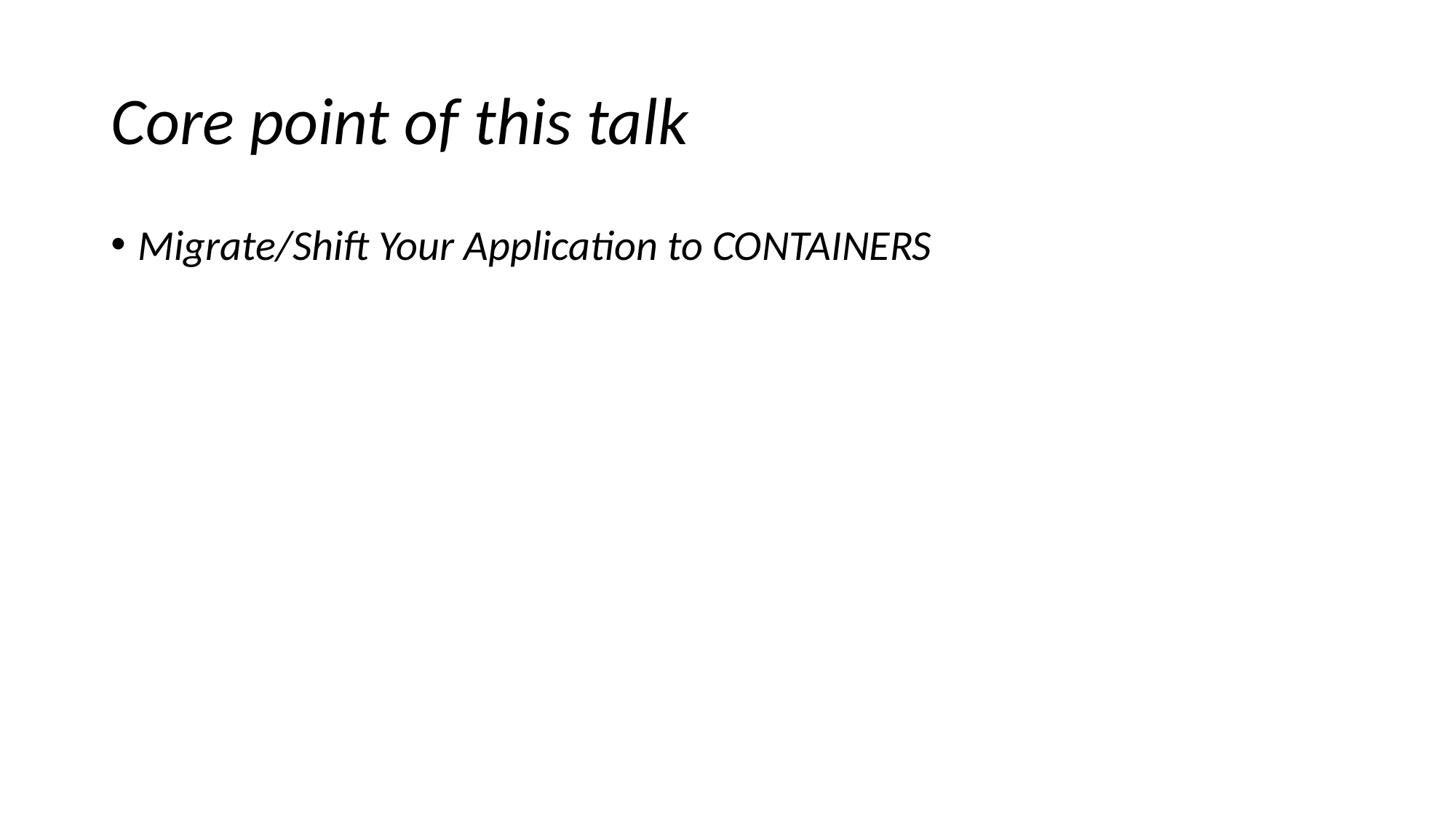

# Core point of this talk
Migrate/Shift Your Application to CONTAINERS